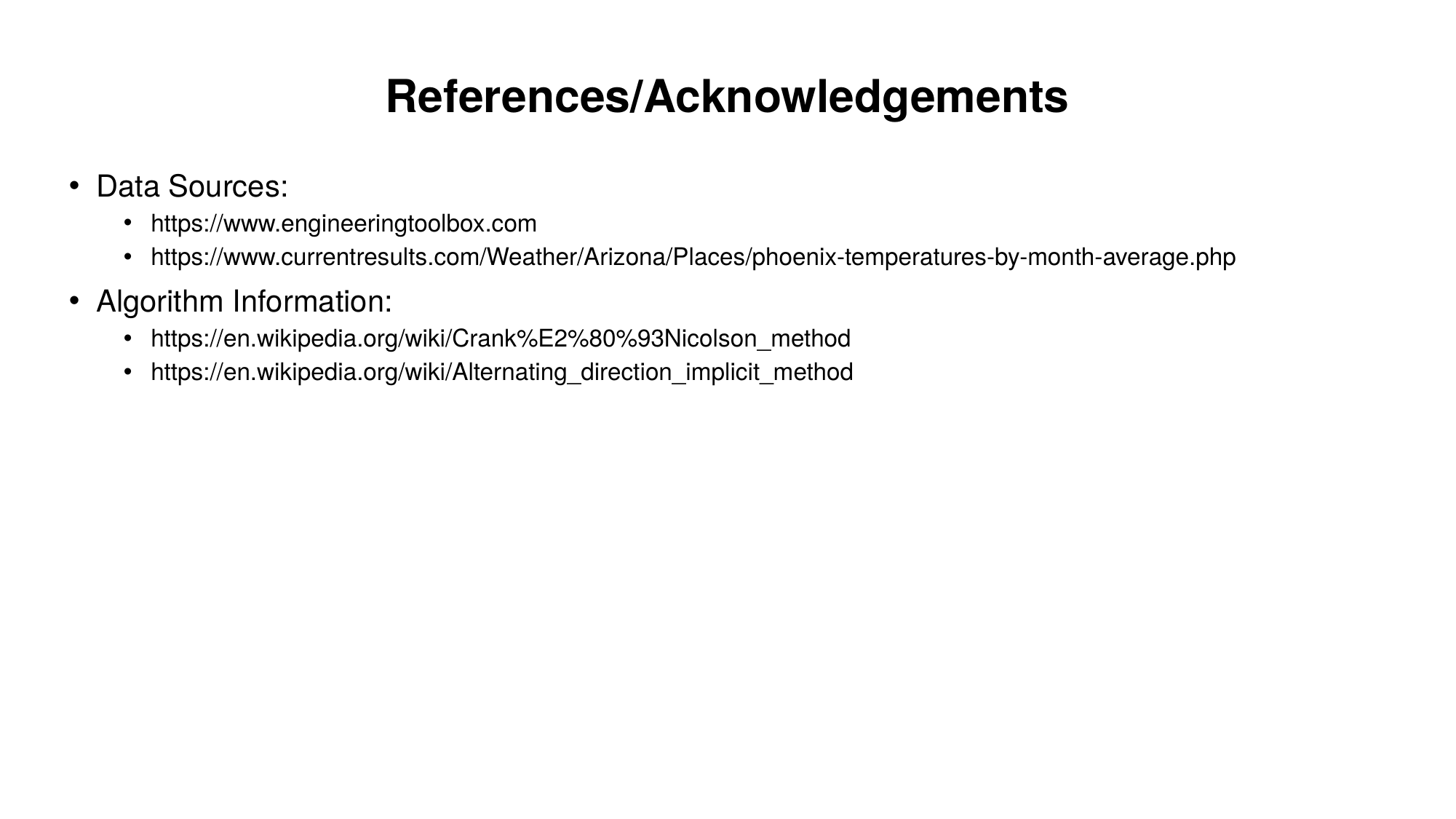

# References/Acknowledgements
Data Sources:
https://www.engineeringtoolbox.com
https://www.currentresults.com/Weather/Arizona/Places/phoenix-temperatures-by-month-average.php
Algorithm Information:
https://en.wikipedia.org/wiki/Crank%E2%80%93Nicolson_method
https://en.wikipedia.org/wiki/Alternating_direction_implicit_method